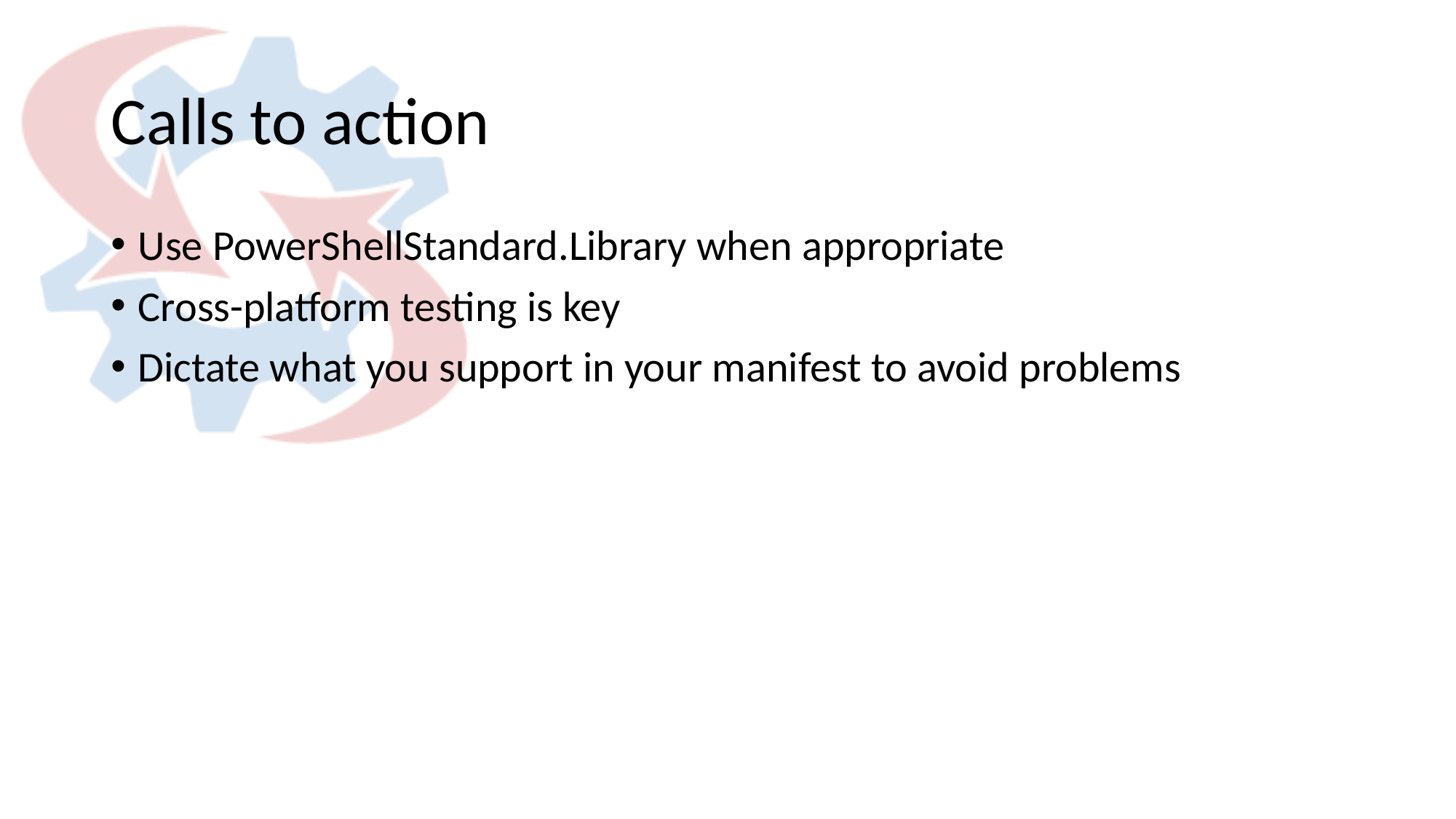

# Calls to action
Use PowerShellStandard.Library when appropriate
Cross-platform testing is key
Dictate what you support in your manifest to avoid problems